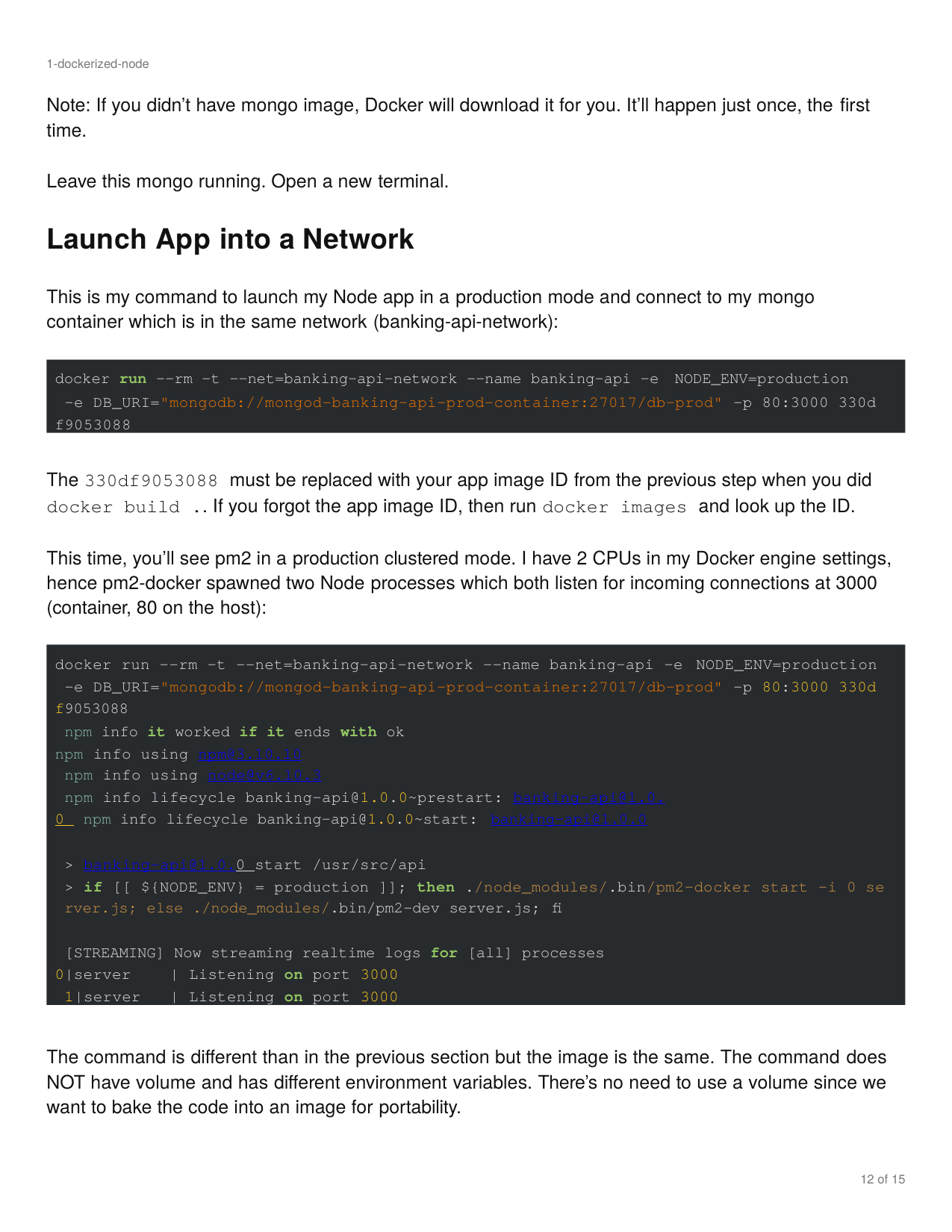

1-dockerized-node
Note: If you didn’t have mongo image, Docker will download it for you. It’ll happen just once, the first  time.

Leave this mongo running. Open a new terminal.
Launch App into a Network
This is my command to launch my Node app in a production mode and connect to my mongo  container which is in the same network (banking-api-network):
docker run --rm -t --net=banking-api-network --name banking-api -e NODE_ENV=production
-e DB_URI="mongodb://mongod-banking-api-prod-container:27017/db-prod" -p 80:3000 330d  f9053088
The 330df9053088 must be replaced with your app image ID from the previous step when you did
docker build .. If you forgot the app image ID, then run docker images and look up the ID.

This time, you’ll see pm2 in a production clustered mode. I have 2 CPUs in my Docker engine settings,  hence pm2-docker spawned two Node processes which both listen for incoming connections at 3000  (container, 80 on the host):
docker run --rm -t --net=banking-api-network --name banking-api -e NODE_ENV=production
-e DB_URI="mongodb://mongod-banking-api-prod-container:27017/db-prod" -p 80:3000 330d  f9053088
npm info it worked if it ends with ok  npm info using npm@3.10.10
npm info using node@v6.10.3
npm info lifecycle banking-api@1.0.0~prestart: banking-api@1.0.0  npm info lifecycle banking-api@1.0.0~start: banking-api@1.0.0

> banking-api@1.0.0 start /usr/src/api
> if [[ ${NODE_ENV} = production ]]; then ./node_modules/.bin/pm2-docker start -i 0 se  rver.js; else ./node_modules/.bin/pm2-dev server.js; fi

[STREAMING] Now streaming realtime logs for [all] processes  0|server	| Listening on port 3000
1|server	| Listening on port 3000
The command is diﬀerent than in the previous section but the image is the same. The command does  NOT have volume and has diﬀerent environment variables. There’s no need to use a volume since we  want to bake the code into an image for portability.
12 of 15